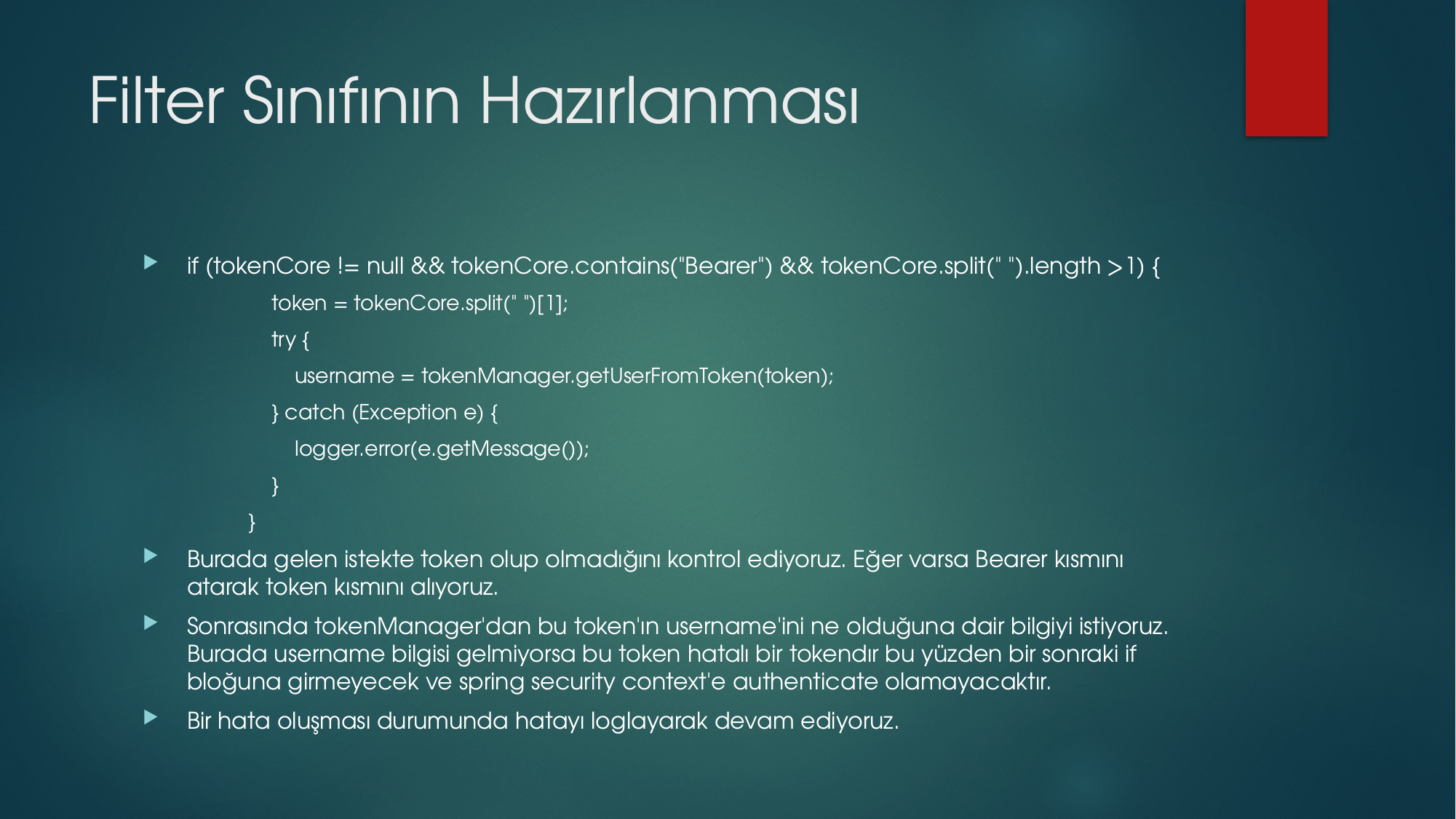

# Filter Sınıfının Hazırlanması
if (tokenCore != null && tokenCore.contains("Bearer") && tokenCore.split(" ").length >1) {
            token = tokenCore.split(" ")[1];
            try {
                username = tokenManager.getUserFromToken(token);
            } catch (Exception e) {
                logger.error(e.getMessage());
            }
        }
Burada gelen istekte token olup olmadığını kontrol ediyoruz. Eğer varsa Bearer kısmını atarak token kısmını alıyoruz.
Sonrasında tokenManager'dan bu token'ın username'ini ne olduğuna dair bilgiyi istiyoruz. Burada username bilgisi gelmiyorsa bu token hatalı bir tokendır bu yüzden bir sonraki if bloğuna girmeyecek ve spring security context'e authenticate olamayacaktır.
Bir hata oluşması durumunda hatayı loglayarak devam ediyoruz.